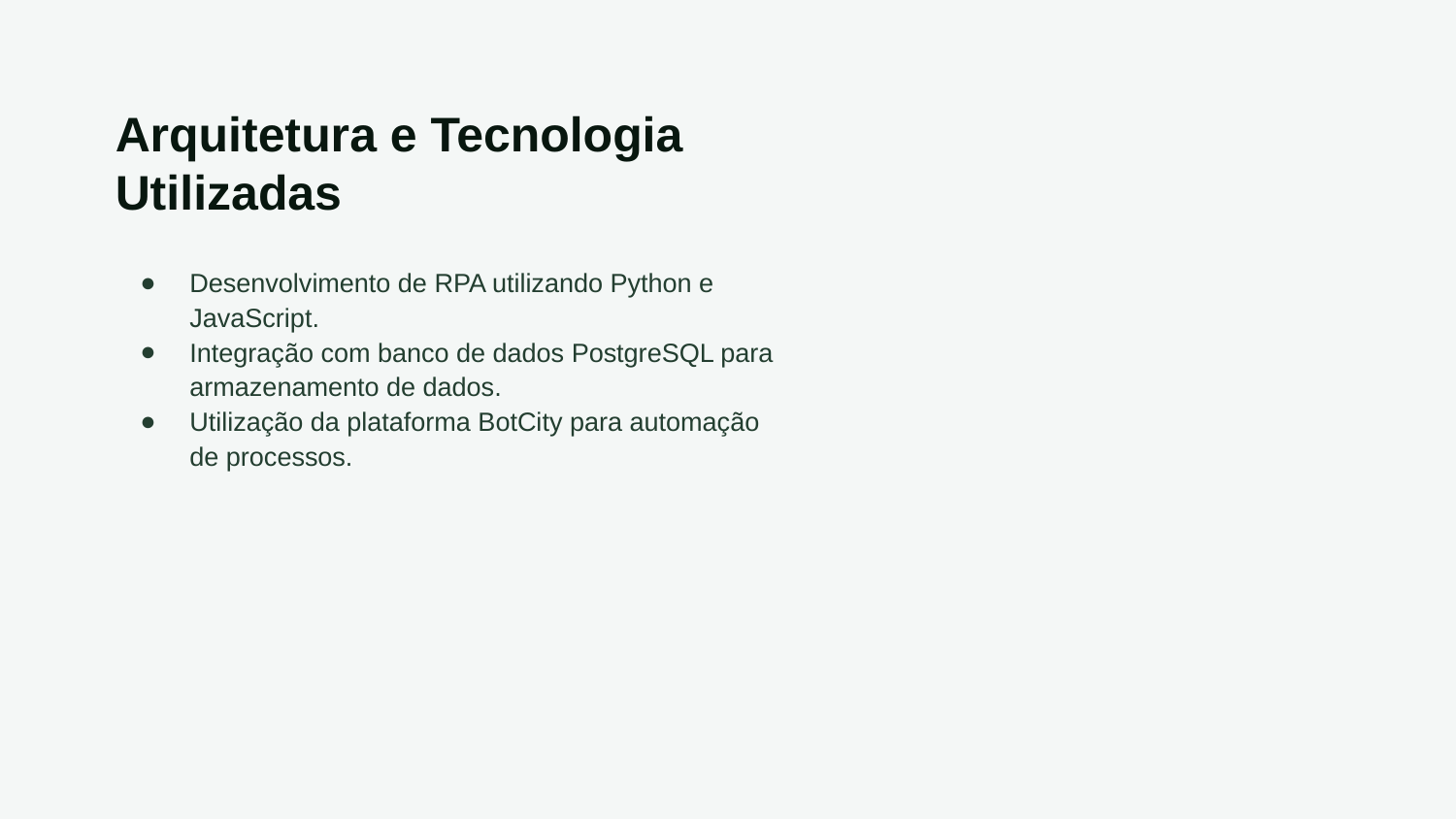

# Arquitetura e Tecnologia Utilizadas
Desenvolvimento de RPA utilizando Python e JavaScript.
Integração com banco de dados PostgreSQL para armazenamento de dados.
Utilização da plataforma BotCity para automação de processos.